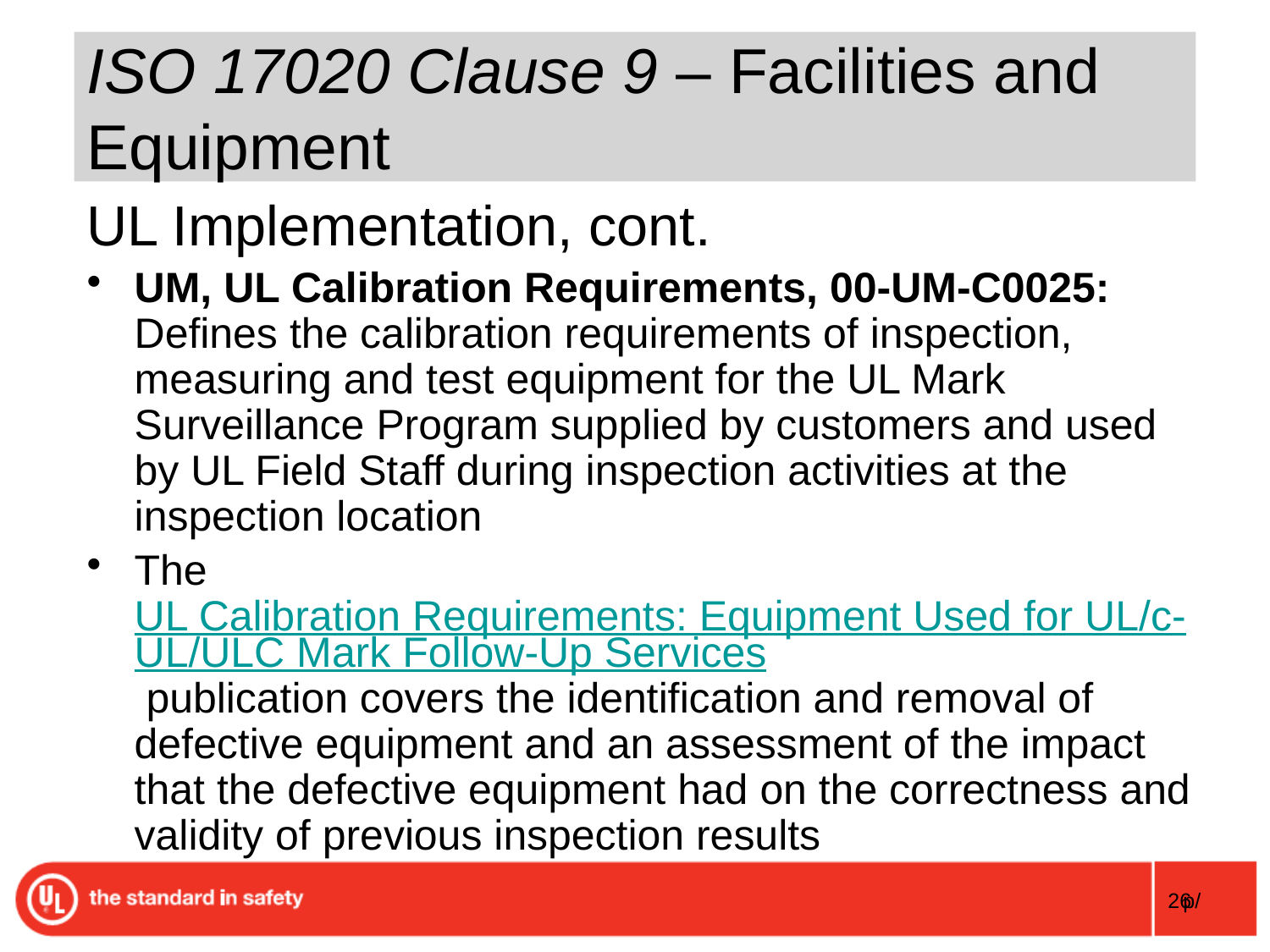

# ISO 17020 Clause 9 – Facilities and Equipment
UL Implementation, cont.
UM, UL Calibration Requirements, 00-UM-C0025:  Defines the calibration requirements of inspection, measuring and test equipment for the UL Mark Surveillance Program supplied by customers and used by UL Field Staff during inspection activities at the inspection location
The UL Calibration Requirements: Equipment Used for UL/c-UL/ULC Mark Follow-Up Services publication covers the identification and removal of defective equipment and an assessment of the impact that the defective equipment had on the correctness and validity of previous inspection results